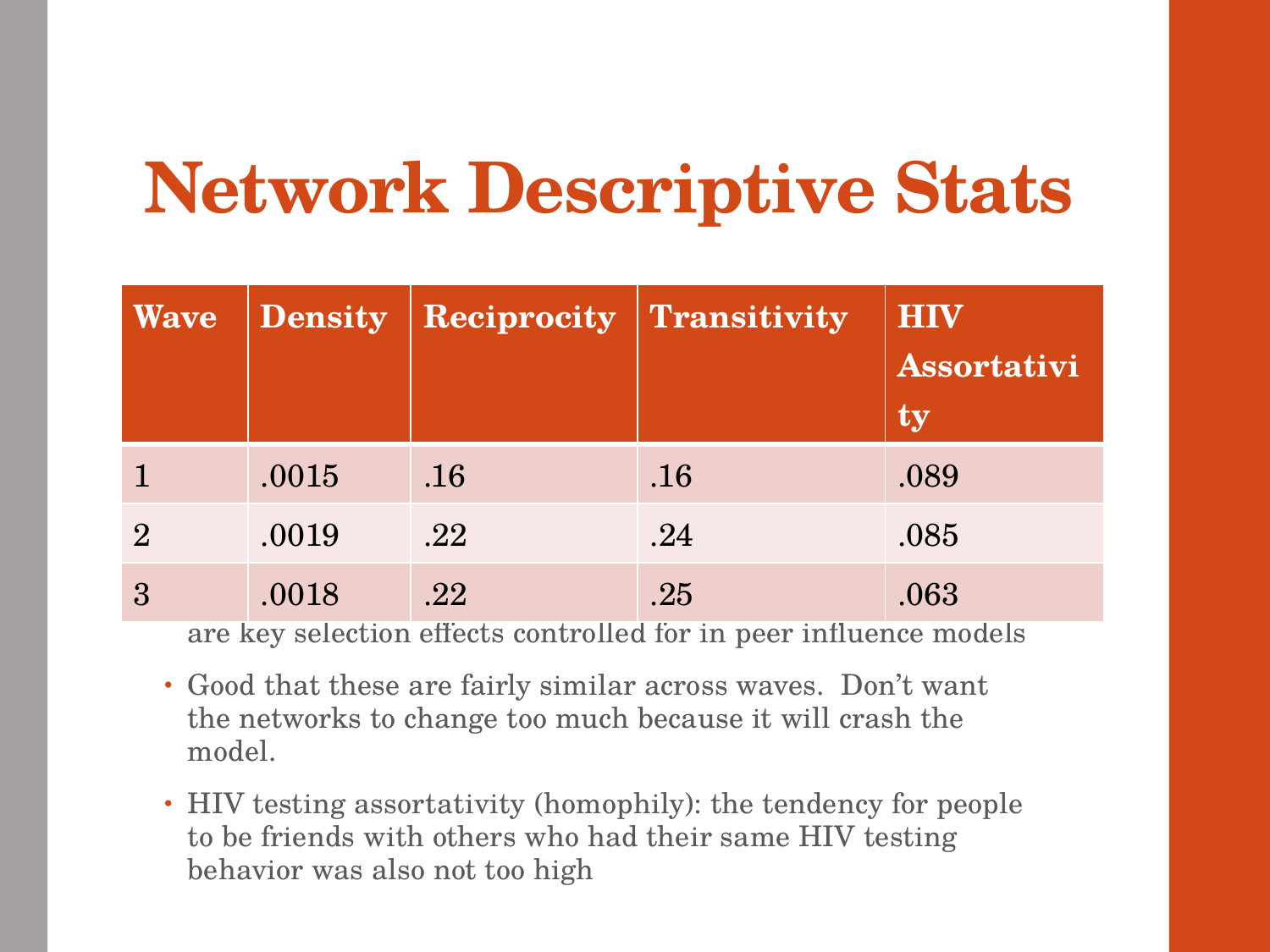

# Network Descriptive Stats
| Wave | Density | Reciprocity | Transitivity | HIV Assortativity |
| --- | --- | --- | --- | --- |
| 1 | .0015 | .16 | .16 | .089 |
| 2 | .0019 | .22 | .24 | .085 |
| 3 | .0018 | .22 | .25 | .063 |
Network density, rate of transitivity, and rate of reciprocity are key selection effects controlled for in peer influence models
Good that these are fairly similar across waves.  Don’t want the networks to change too much because it will crash the model.
HIV testing assortativity (homophily): the tendency for people to be friends with others who had their same HIV testing behavior was also not too high